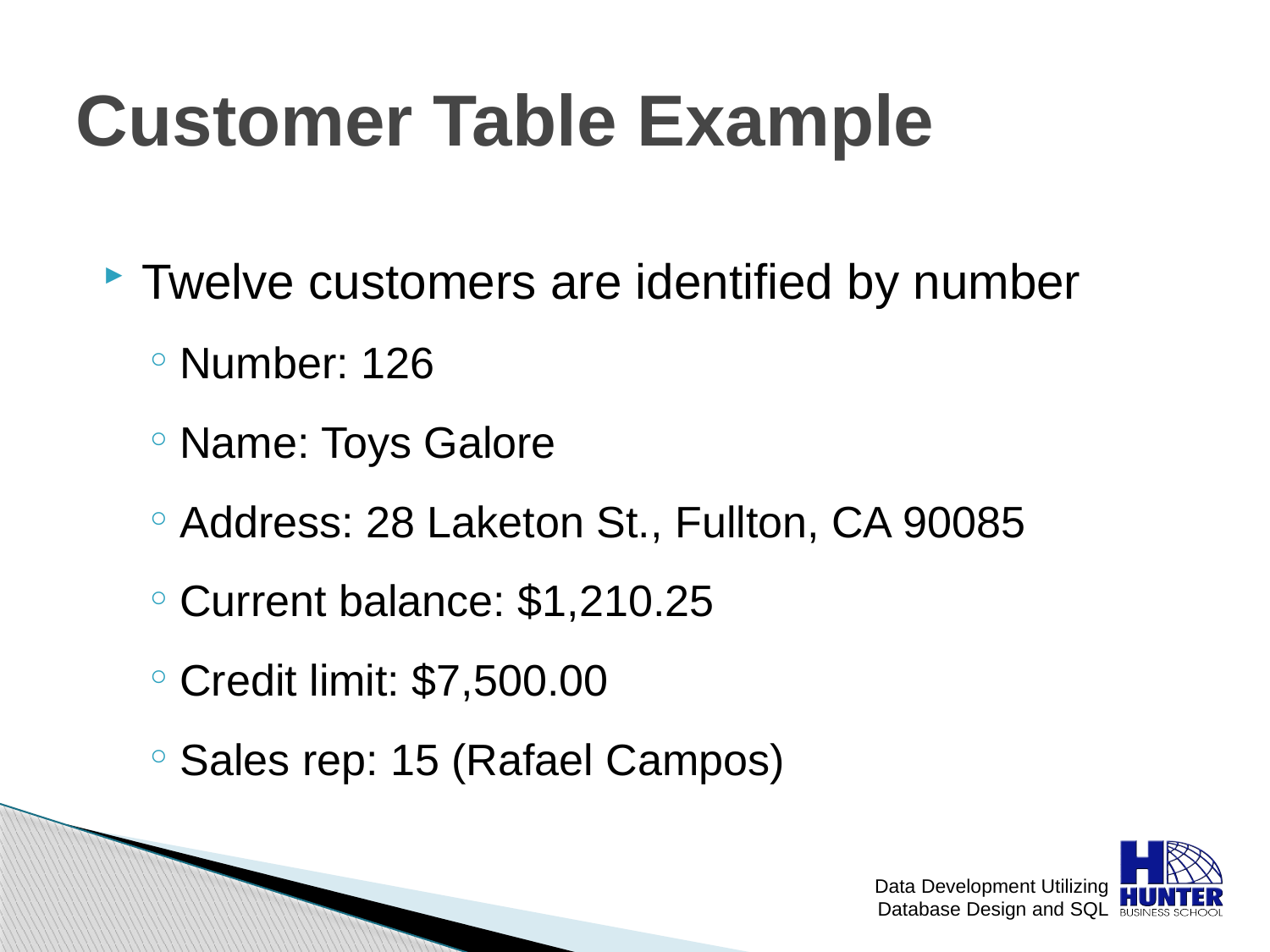

# Customer Table Example
Twelve customers are identified by number
Number: 126
Name: Toys Galore
Address: 28 Laketon St., Fullton, CA 90085
Current balance: $1,210.25
Credit limit: $7,500.00
Sales rep: 15 (Rafael Campos)